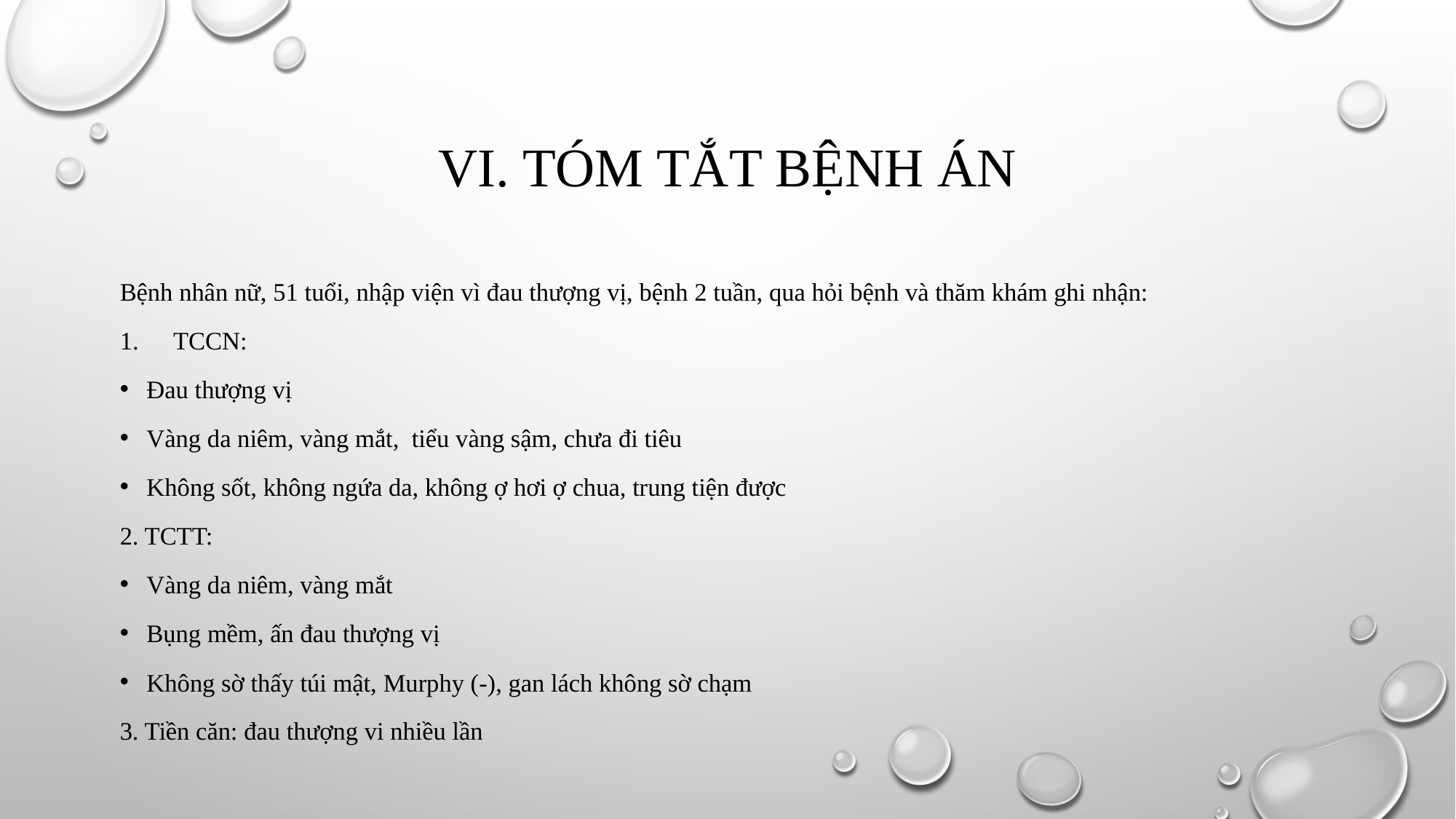

# Vi. Tóm tắt bệnh án
Bệnh nhân nữ, 51 tuổi, nhập viện vì đau thượng vị, bệnh 2 tuần, qua hỏi bệnh và thăm khám ghi nhận:
TCCN:
Đau thượng vị
Vàng da niêm, vàng mắt,  tiểu vàng sậm, chưa đi tiêu
Không sốt, không ngứa da, không ợ hơi ợ chua, trung tiện được
2. TCTT:
Vàng da niêm, vàng mắt
Bụng mềm, ấn đau thượng vị
Không sờ thấy túi mật, Murphy (-), gan lách không sờ chạm
3. Tiền căn: đau thượng vi nhiều lần